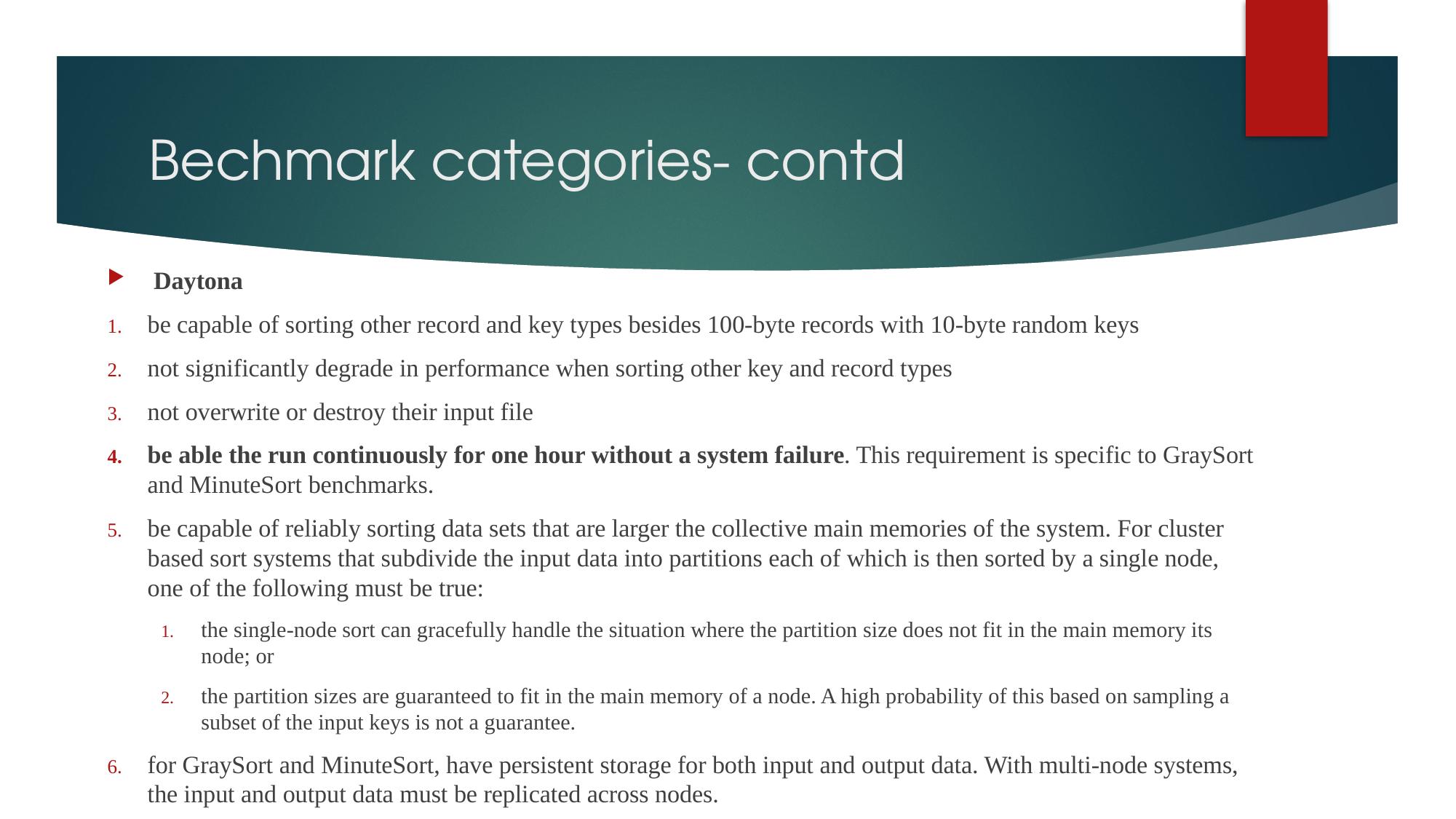

# Bechmark categories- contd
 Daytona
be capable of sorting other record and key types besides 100-byte records with 10-byte random keys
not significantly degrade in performance when sorting other key and record types
not overwrite or destroy their input file
be able the run continuously for one hour without a system failure. This requirement is specific to GraySort and MinuteSort benchmarks.
be capable of reliably sorting data sets that are larger the collective main memories of the system. For cluster based sort systems that subdivide the input data into partitions each of which is then sorted by a single node, one of the following must be true:
the single-node sort can gracefully handle the situation where the partition size does not fit in the main memory its node; or
the partition sizes are guaranteed to fit in the main memory of a node. A high probability of this based on sampling a subset of the input keys is not a guarantee.
for GraySort and MinuteSort, have persistent storage for both input and output data. With multi-node systems, the input and output data must be replicated across nodes.